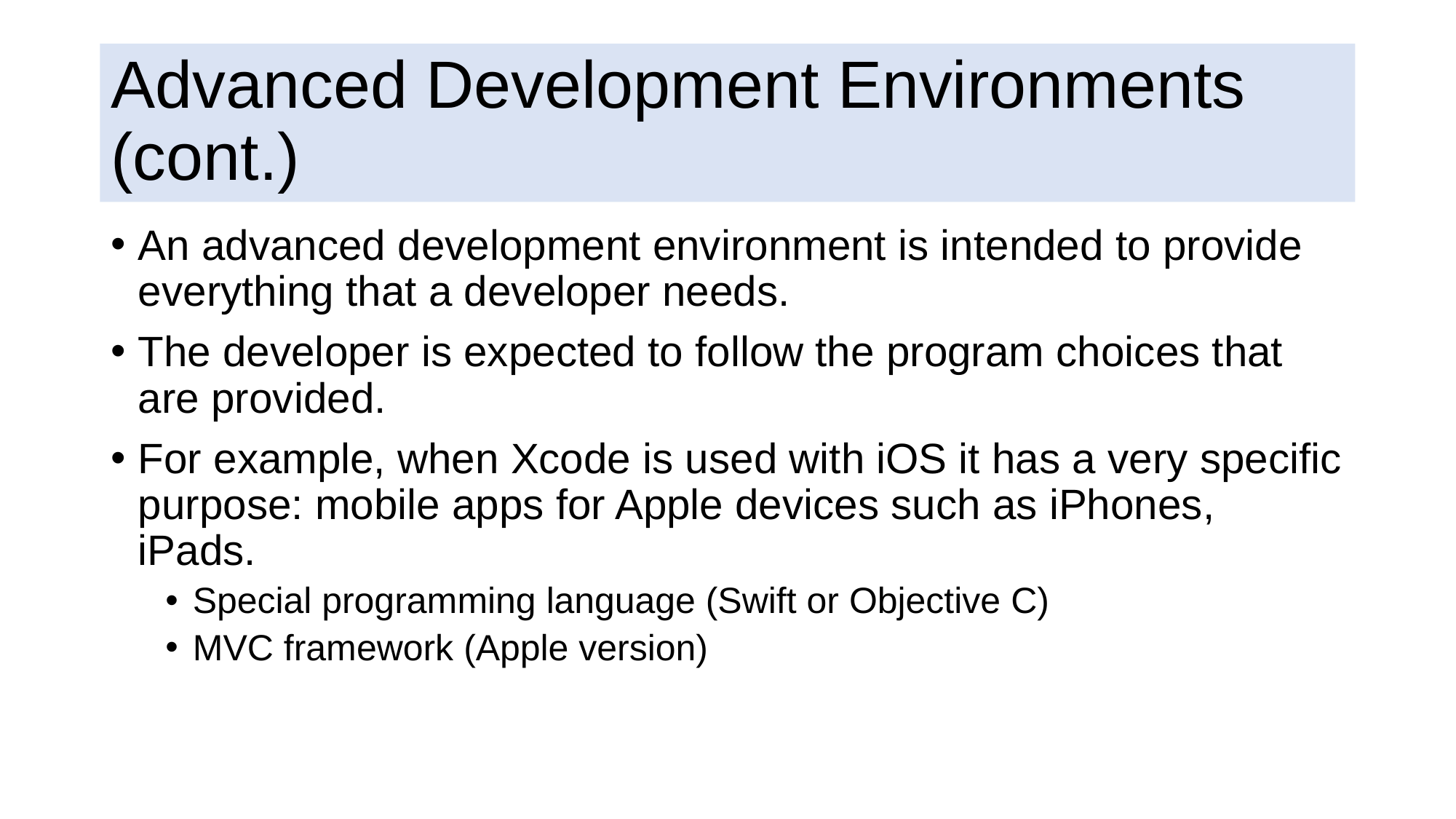

# Advanced Development Environments (cont.)
An advanced development environment is intended to provide everything that a developer needs.
The developer is expected to follow the program choices that are provided.
For example, when Xcode is used with iOS it has a very specific purpose: mobile apps for Apple devices such as iPhones, iPads.
Special programming language (Swift or Objective C)
MVC framework (Apple version)